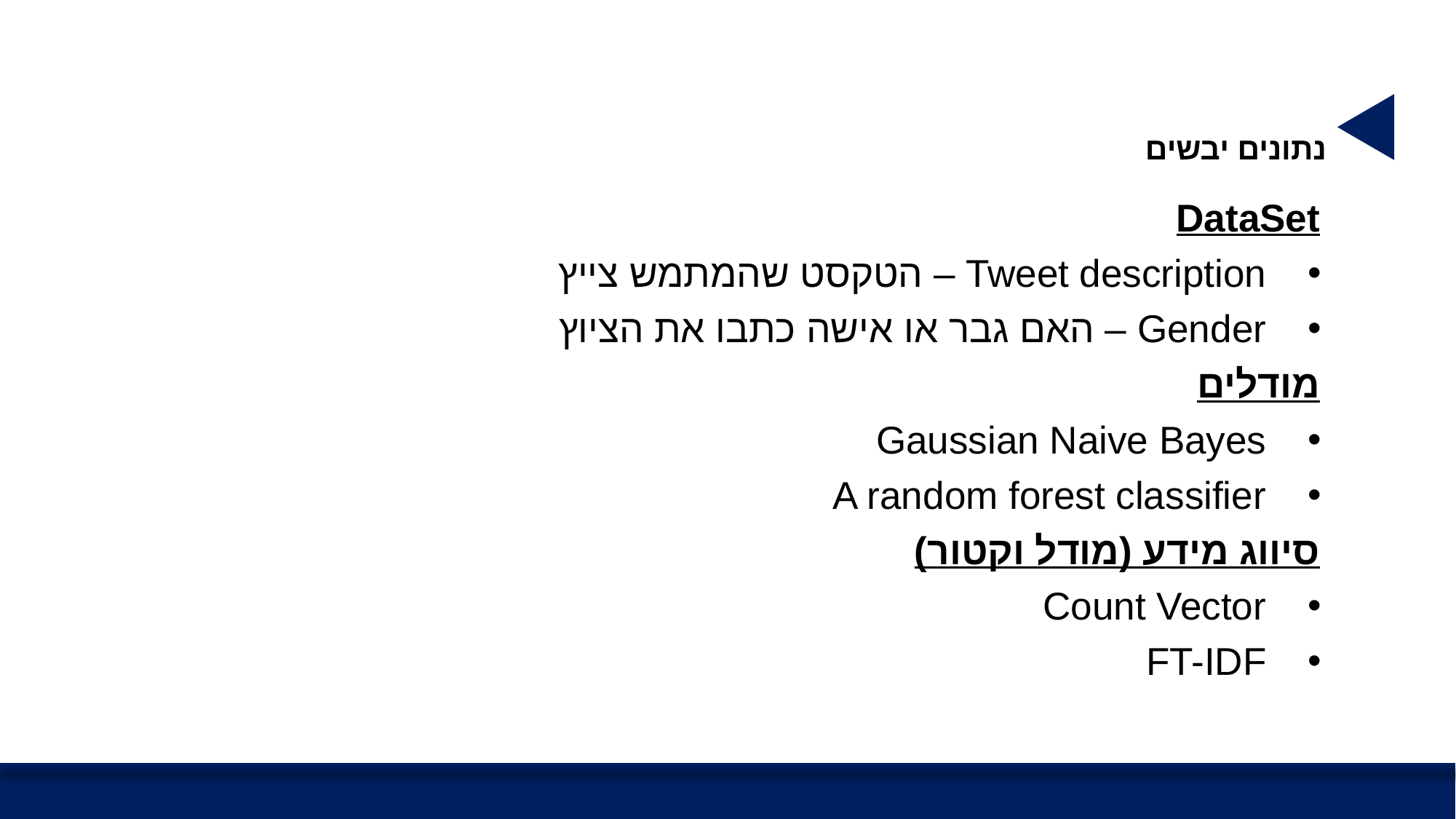

# נתונים יבשים
DataSet
Tweet description – הטקסט שהמתמש צייץ
Gender – האם גבר או אישה כתבו את הציוץ
מודלים
Gaussian Naive Bayes
A random forest classifier
סיווג מידע (מודל וקטור)
Count Vector
FT-IDF